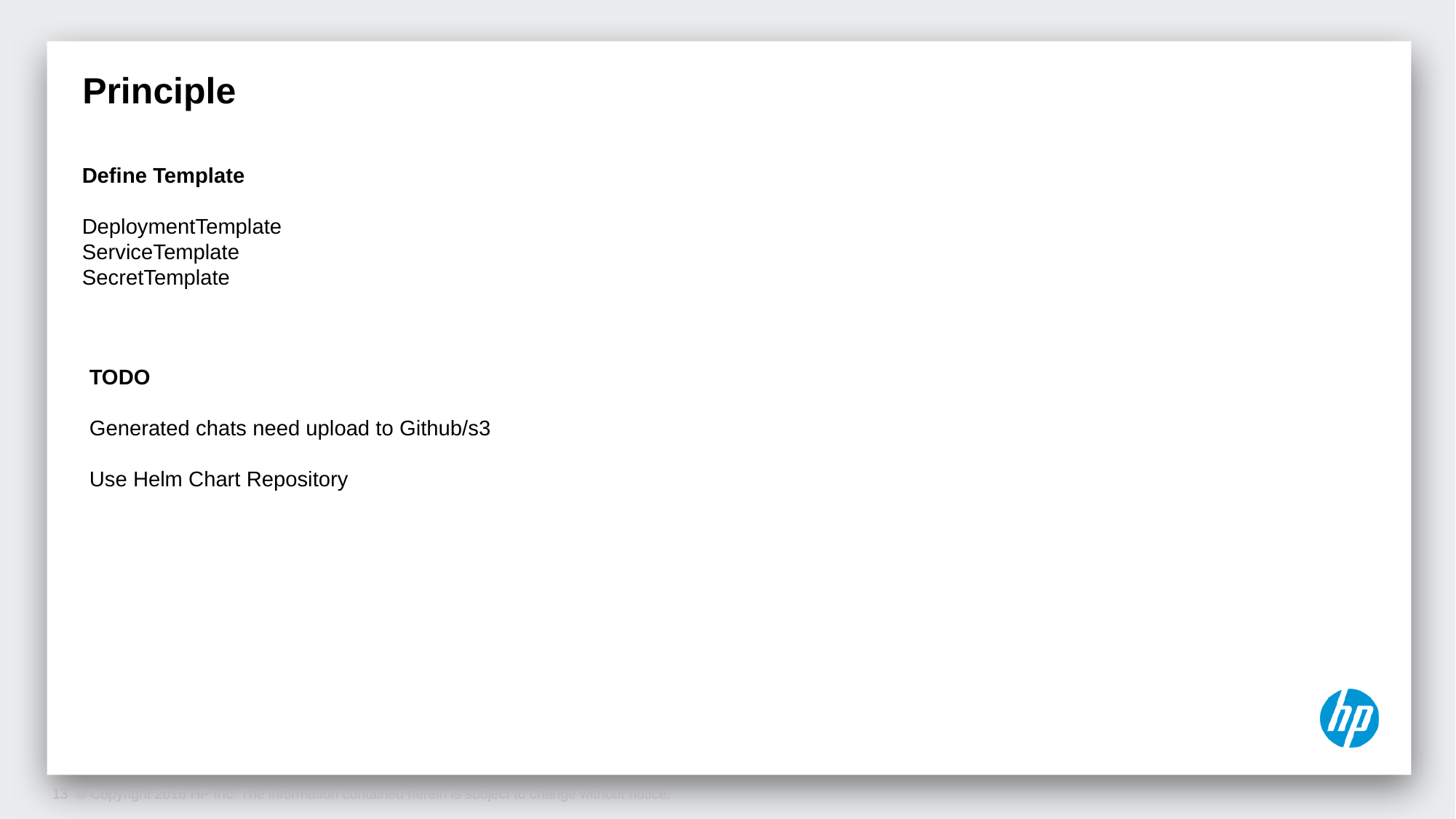

# Principle
Define Template

DeploymentTemplate
ServiceTemplate
SecretTemplate

TODO

Generated chats need upload to Github/s3

Use Helm Chart Repository